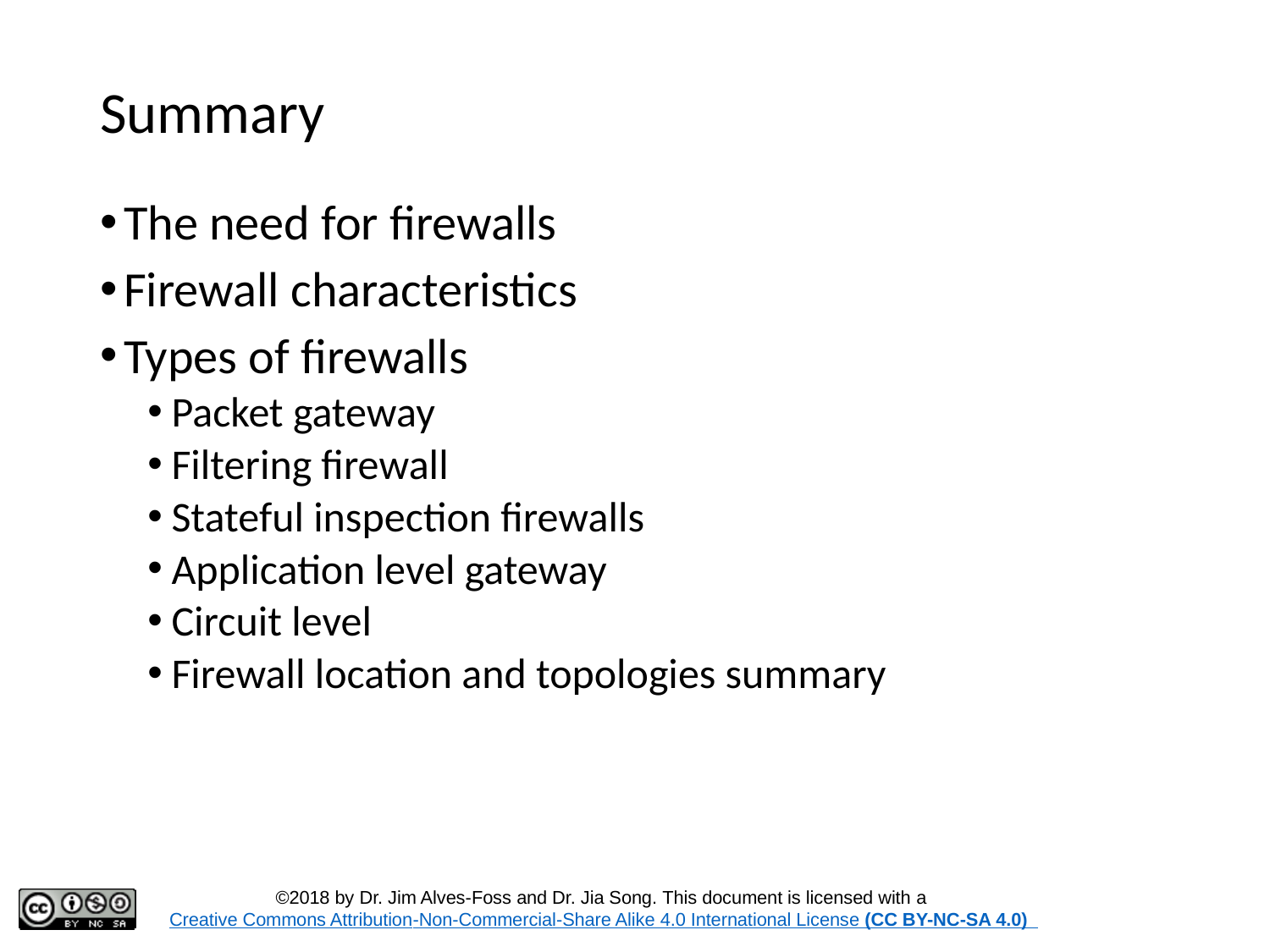

# Summary
The need for firewalls
Firewall characteristics
Types of firewalls
Packet gateway
Filtering firewall
Stateful inspection firewalls
Application level gateway
Circuit level
Firewall location and topologies summary